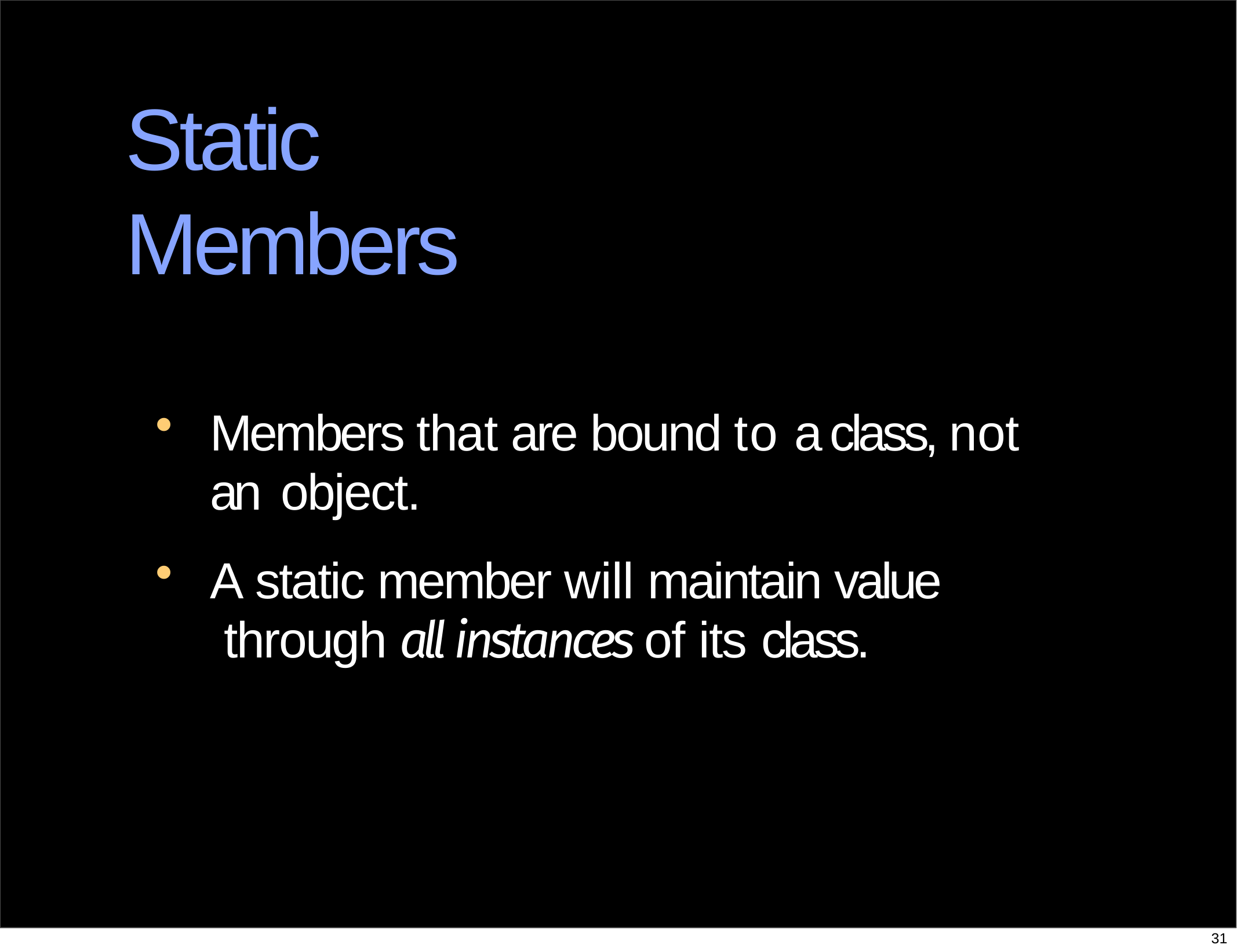

# Static Members
Members that are bound to a class, not an  object.
A static member will maintain value  through all instances of its class.
31